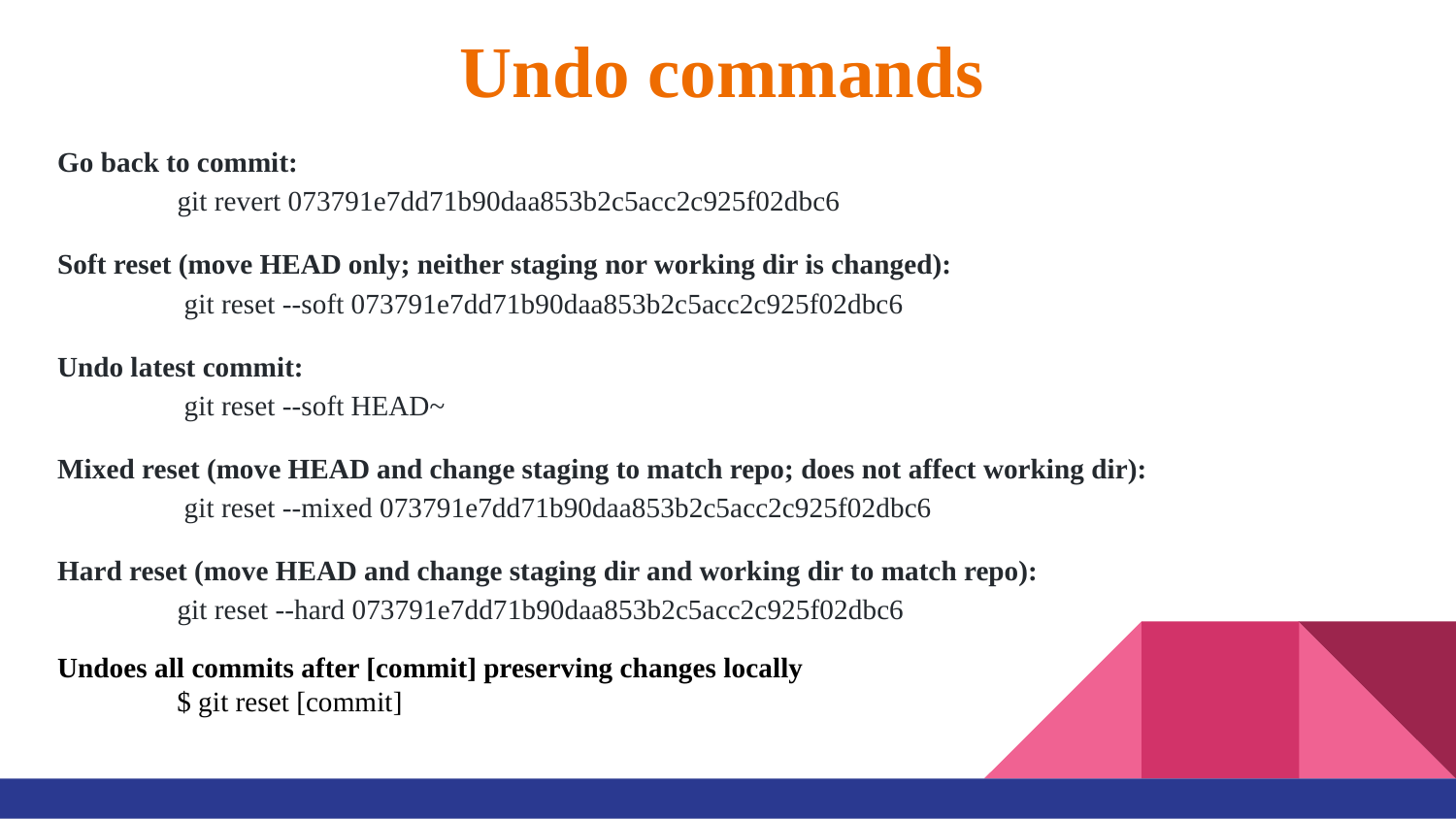

Undo commands
Go back to commit:
                 git revert 073791e7dd71b90daa853b2c5acc2c925f02dbc6
Soft reset (move HEAD only; neither staging nor working dir is changed):
                  git reset --soft 073791e7dd71b90daa853b2c5acc2c925f02dbc6
Undo latest commit:
                  git reset --soft HEAD~
Mixed reset (move HEAD and change staging to match repo; does not affect working dir):
                  git reset --mixed 073791e7dd71b90daa853b2c5acc2c925f02dbc6
Hard reset (move HEAD and change staging dir and working dir to match repo):
                 git reset --hard 073791e7dd71b90daa853b2c5acc2c925f02dbc6
Undoes all commits after [commit] preserving changes locally
                 $ git reset [commit]